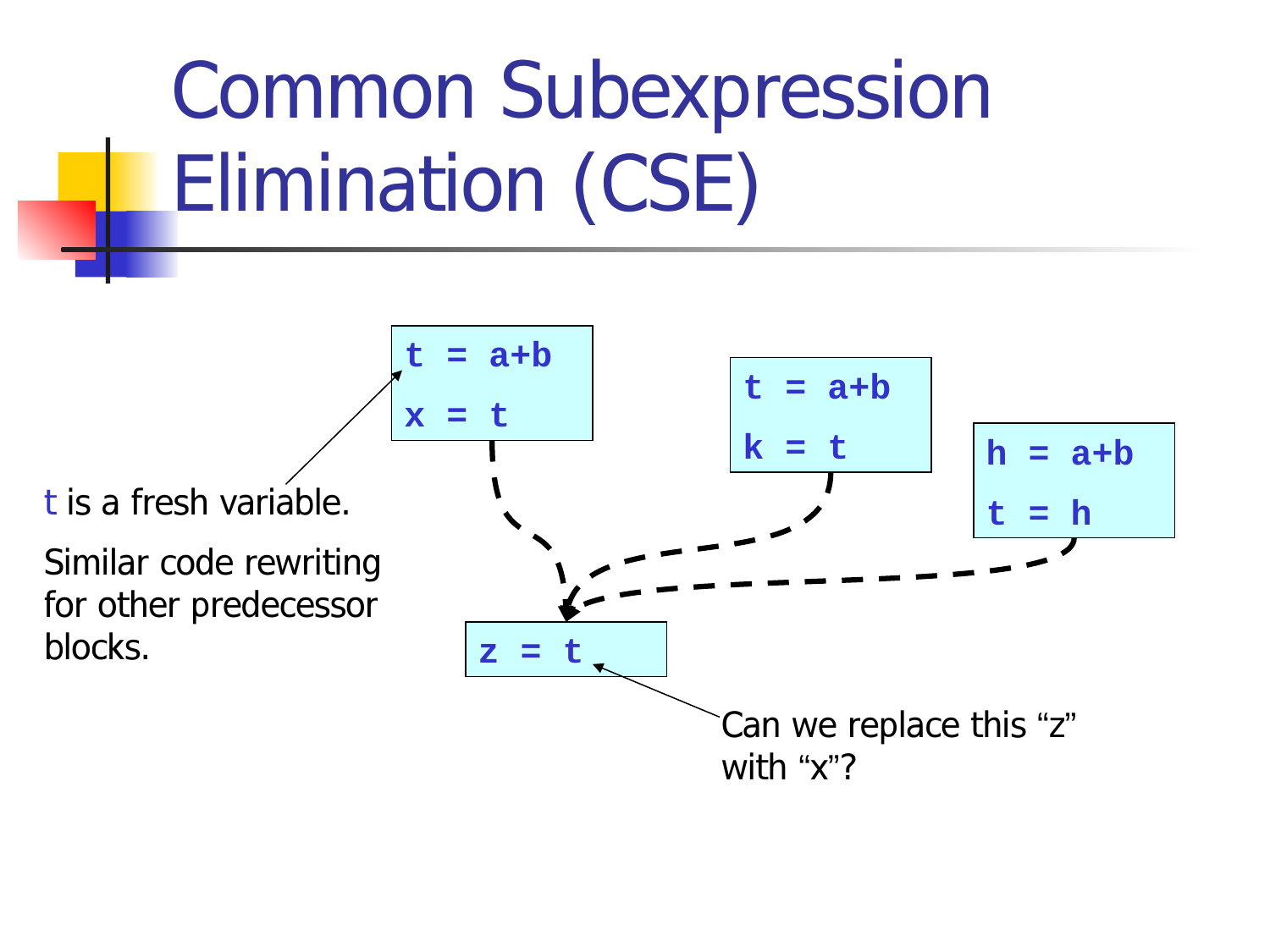

# Common Subexpression Elimination (CSE)
t = a+b
x = t
t = a+b
k = t

h = a+b
t = h
t is a fresh variable.
Similar code rewriting for other predecessor blocks.
z = t

Can we replace this “z” with “x”?